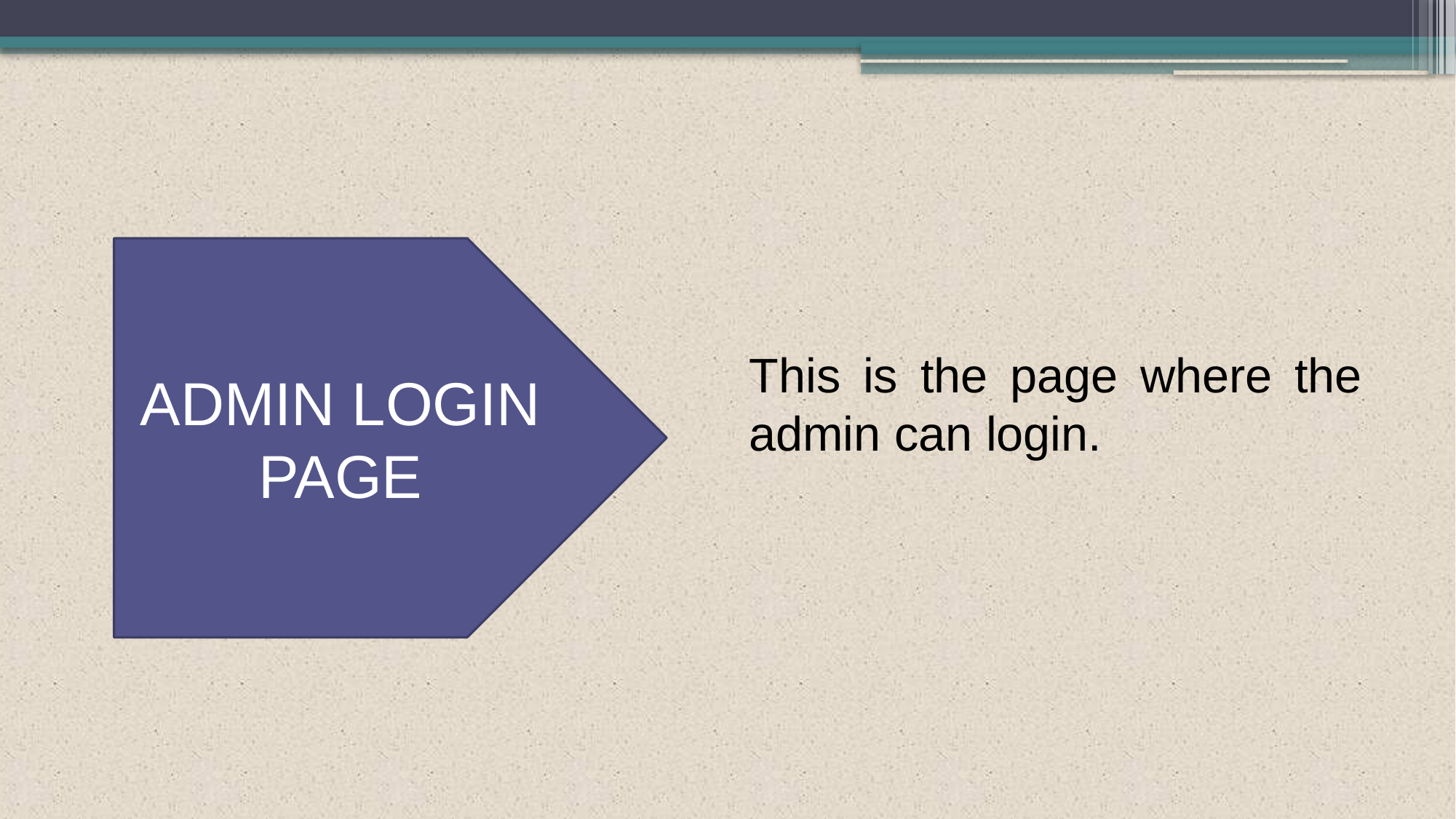

ADMIN LOGIN PAGE
This is the page where the admin can login.